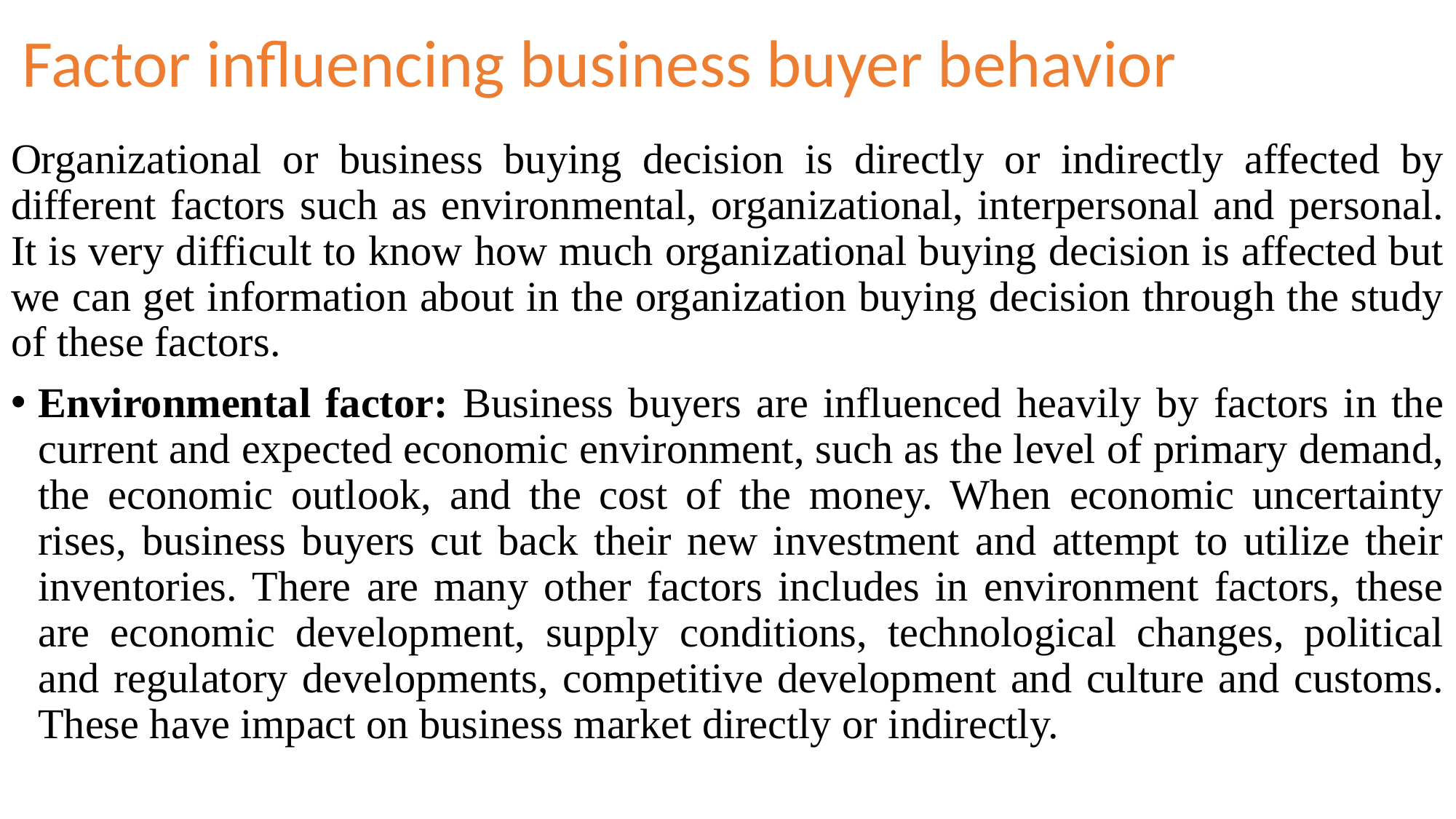

# Factor influencing business buyer behavior
Organizational or business buying decision is directly or indirectly affected by different factors such as environmental, organizational, interpersonal and personal. It is very difficult to know how much organizational buying decision is affected but we can get information about in the organization buying decision through the study of these factors.
Environmental factor: Business buyers are influenced heavily by factors in the current and expected economic environment, such as the level of primary demand, the economic outlook, and the cost of the money. When economic uncertainty rises, business buyers cut back their new investment and attempt to utilize their inventories. There are many other factors includes in environment factors, these are economic development, supply conditions, technological changes, political and regulatory developments, competitive development and culture and customs. These have impact on business market directly or indirectly.